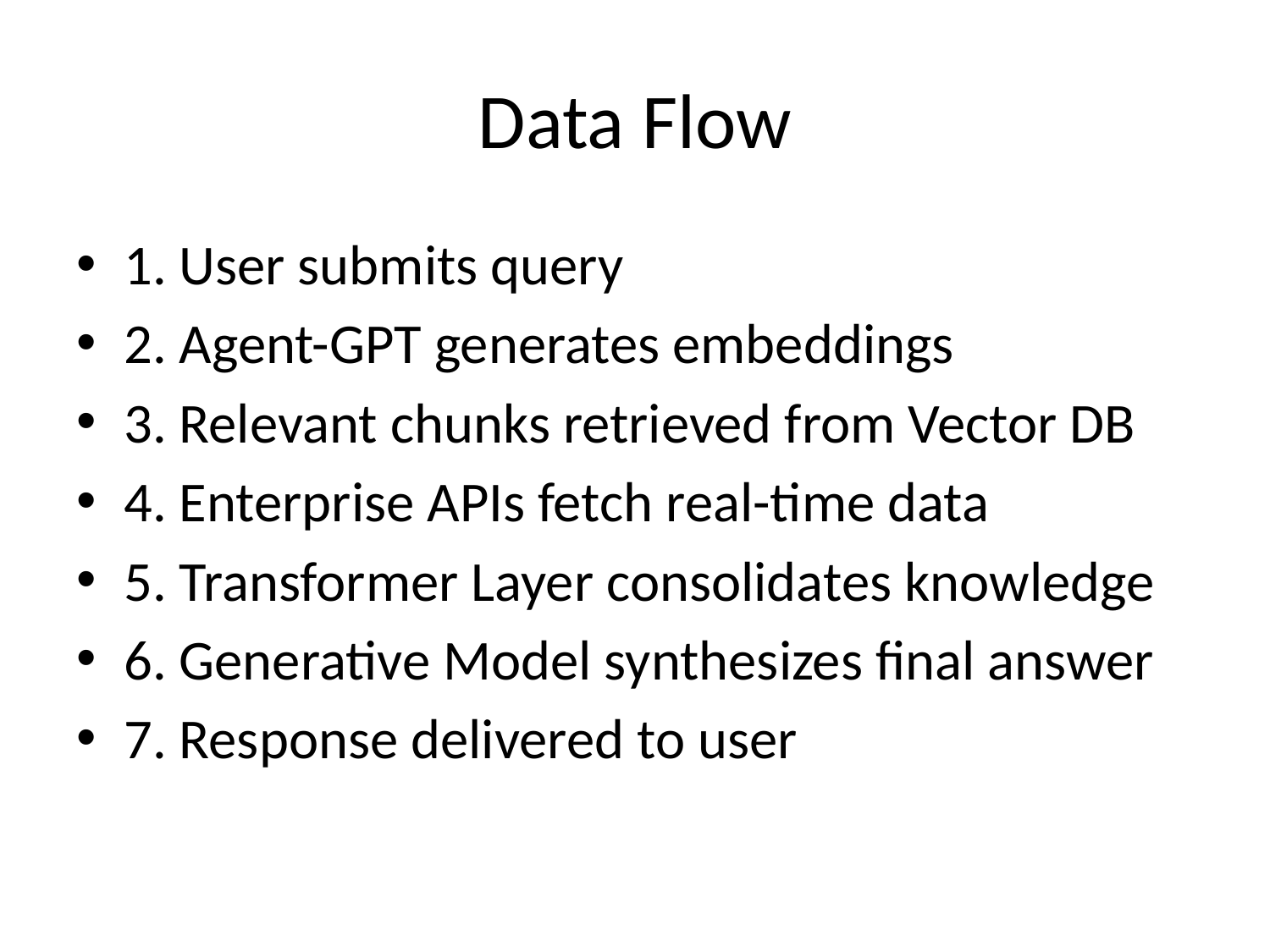

# Data Flow
1. User submits query
2. Agent-GPT generates embeddings
3. Relevant chunks retrieved from Vector DB
4. Enterprise APIs fetch real-time data
5. Transformer Layer consolidates knowledge
6. Generative Model synthesizes final answer
7. Response delivered to user